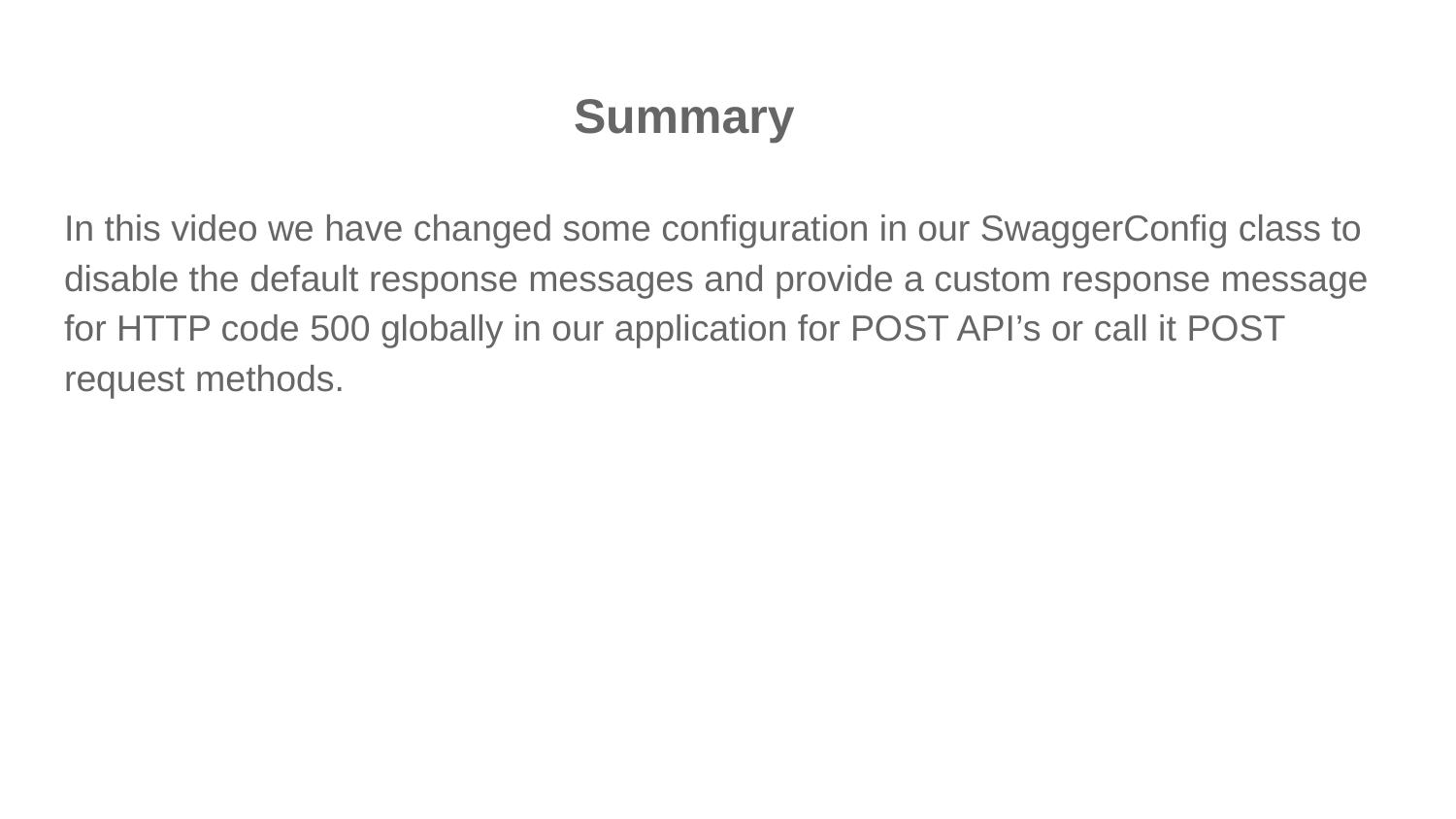

# Summary
In this video we have changed some configuration in our SwaggerConfig class to disable the default response messages and provide a custom response message for HTTP code 500 globally in our application for POST API’s or call it POST request methods.